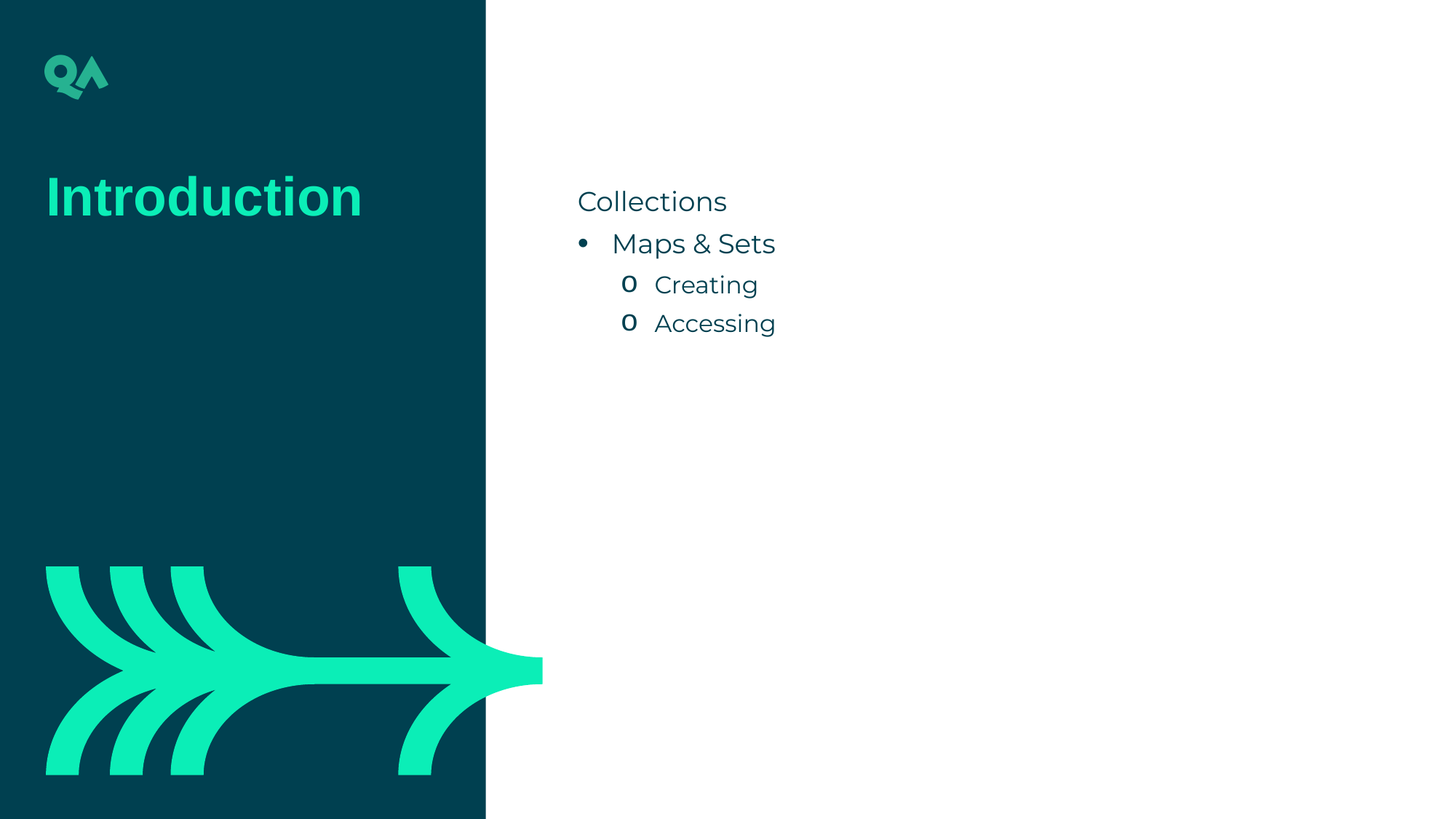

Introduction
Collections
Maps & Sets
Creating
Accessing